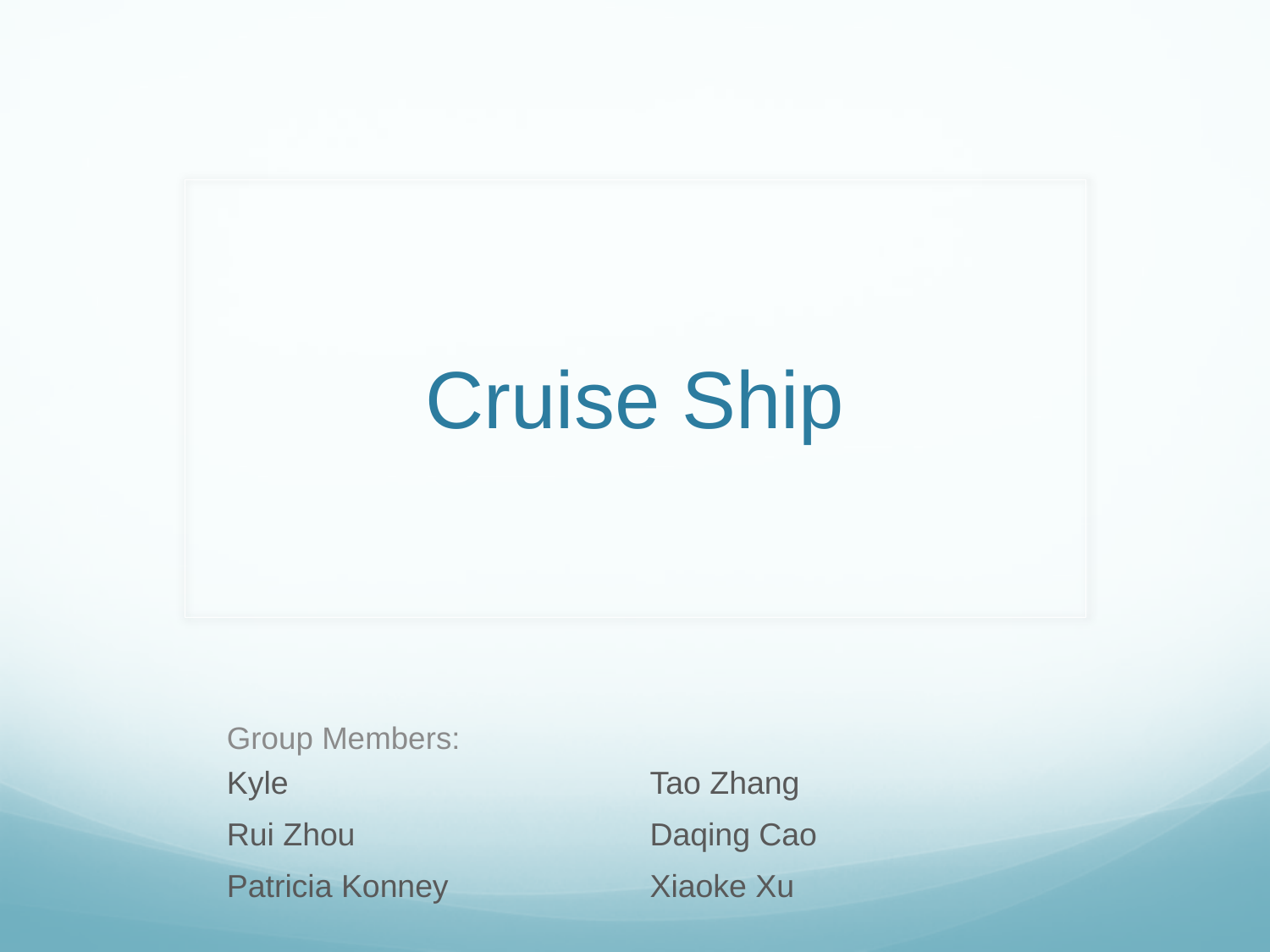

# Cruise Ship

Group Members:
| Kyle | Tao Zhang |
| --- | --- |
| Rui Zhou | Daqing Cao |
| Patricia Konney | Xiaoke Xu |